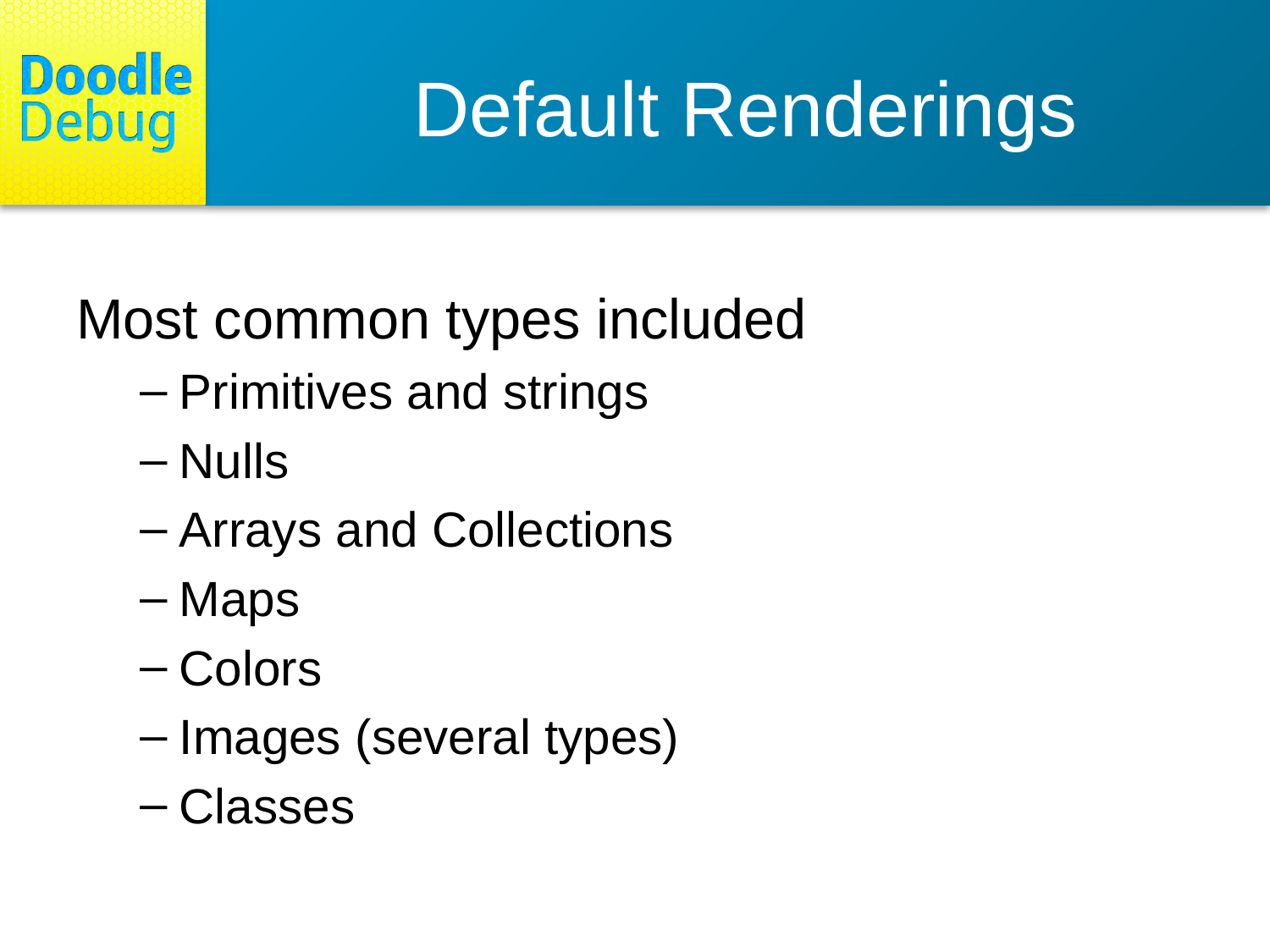

# Default Renderings
Most common types included
Primitives and strings
Nulls
Arrays and Collections
Maps
Colors
Images (several types)
Classes